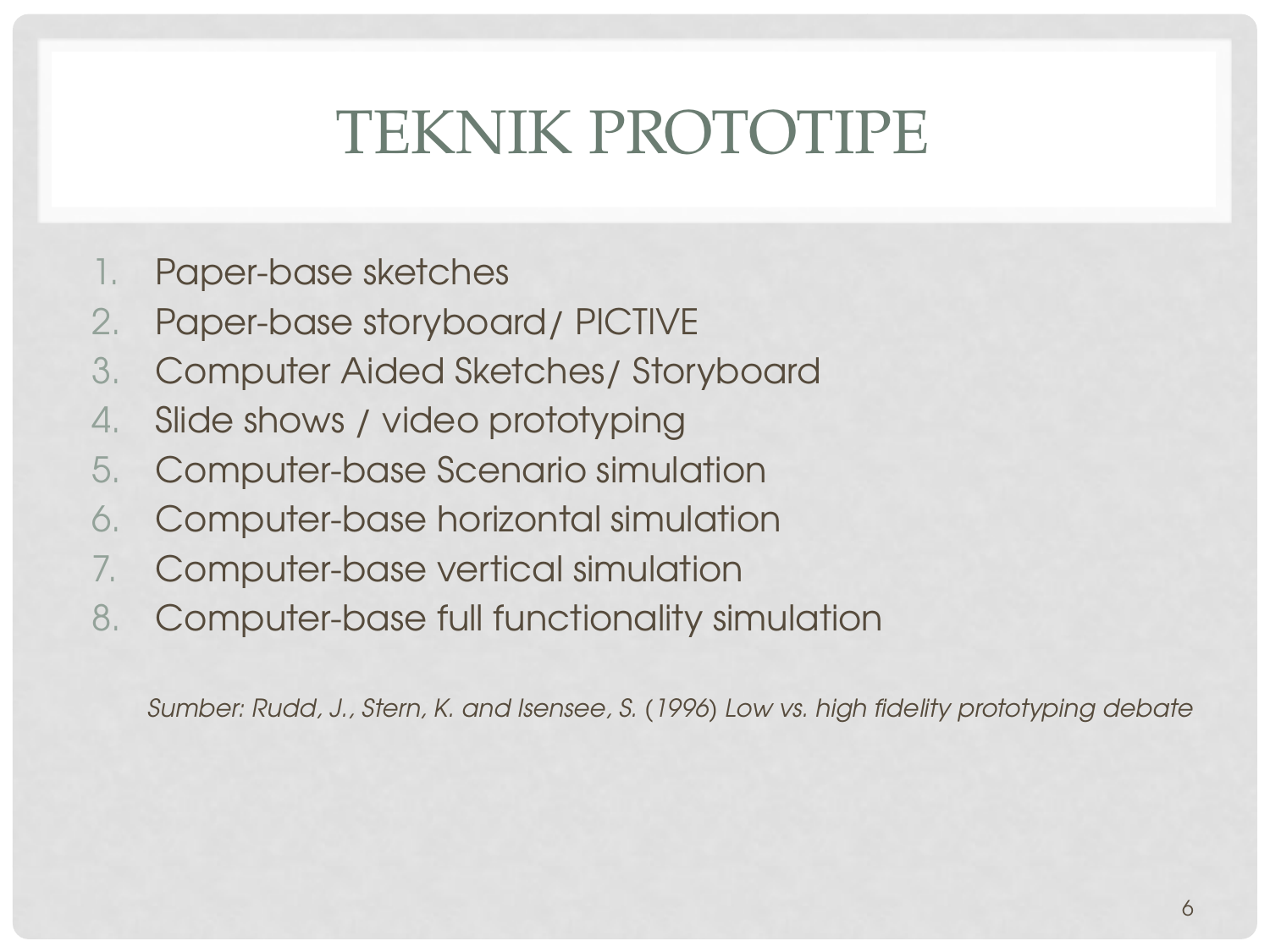

# Teknik prototipe
Paper-base sketches
Paper-base storyboard/ PICTIVE
Computer Aided Sketches/ Storyboard
Slide shows / video prototyping
Computer-base Scenario simulation
Computer-base horizontal simulation
Computer-base vertical simulation
Computer-base full functionality simulation

Sumber: Rudd, J., Stern, K. and Isensee, S. (1996) Low vs. high fidelity prototyping debate

6